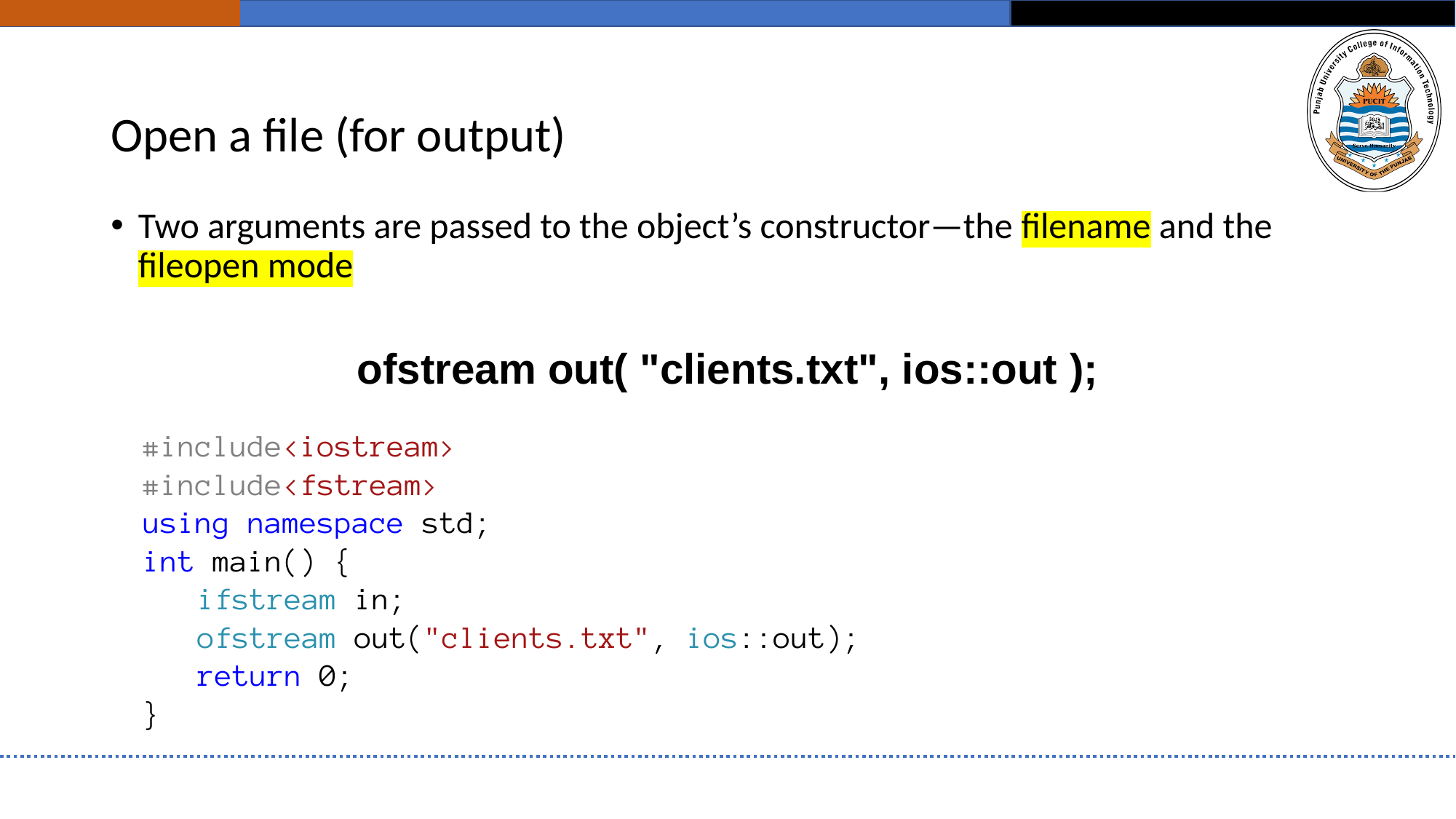

# Open a file (for output)
Two arguments are passed to the object’s constructor—the filename and the fileopen mode
ofstream out( "clients.txt", ios::out );
#include<iostream>
#include<fstream>
using namespace std;
int main() {
ifstream in;
ofstream out("clients.txt", ios::out);
return 0;
}